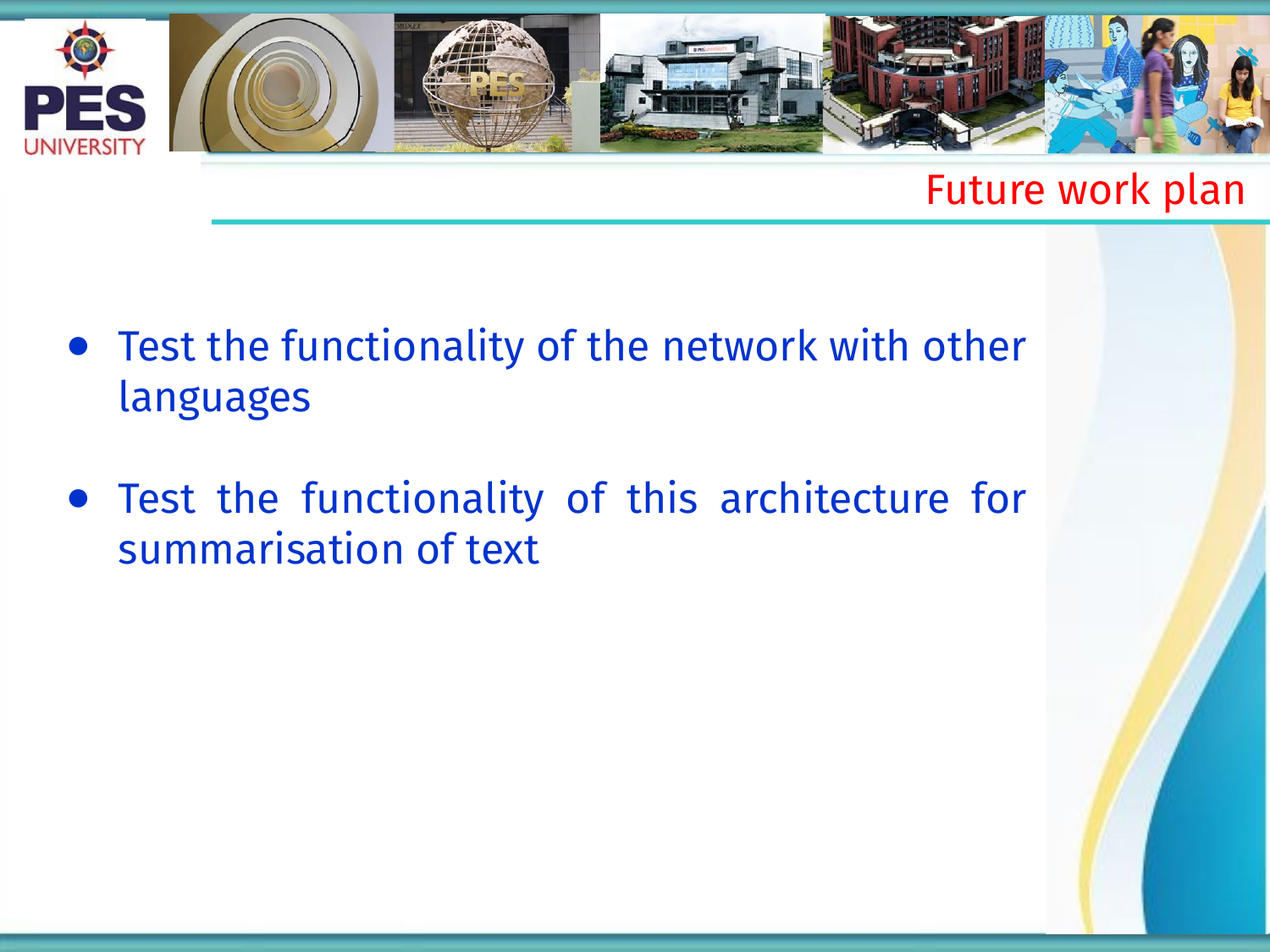

# Future work plan

Test the functionality of the network with other languages

Test the functionality of this architecture for summarisation of text